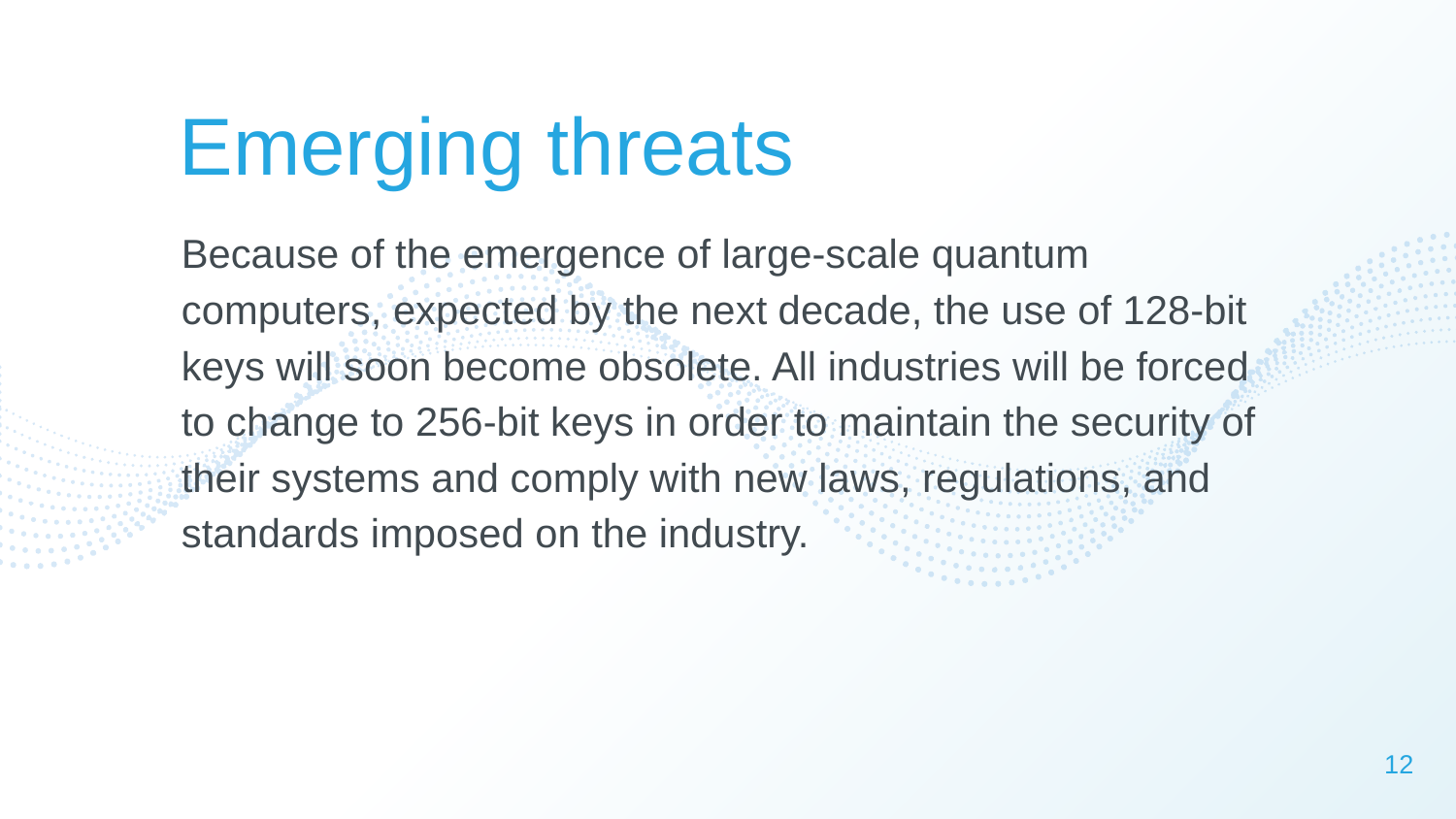

Emerging threats
Because of the emergence of large-scale quantum computers, expected by the next decade, the use of 128-bit keys will soon become obsolete. All industries will be forced to change to 256-bit keys in order to maintain the security of their systems and comply with new laws, regulations, and standards imposed on the industry.
12